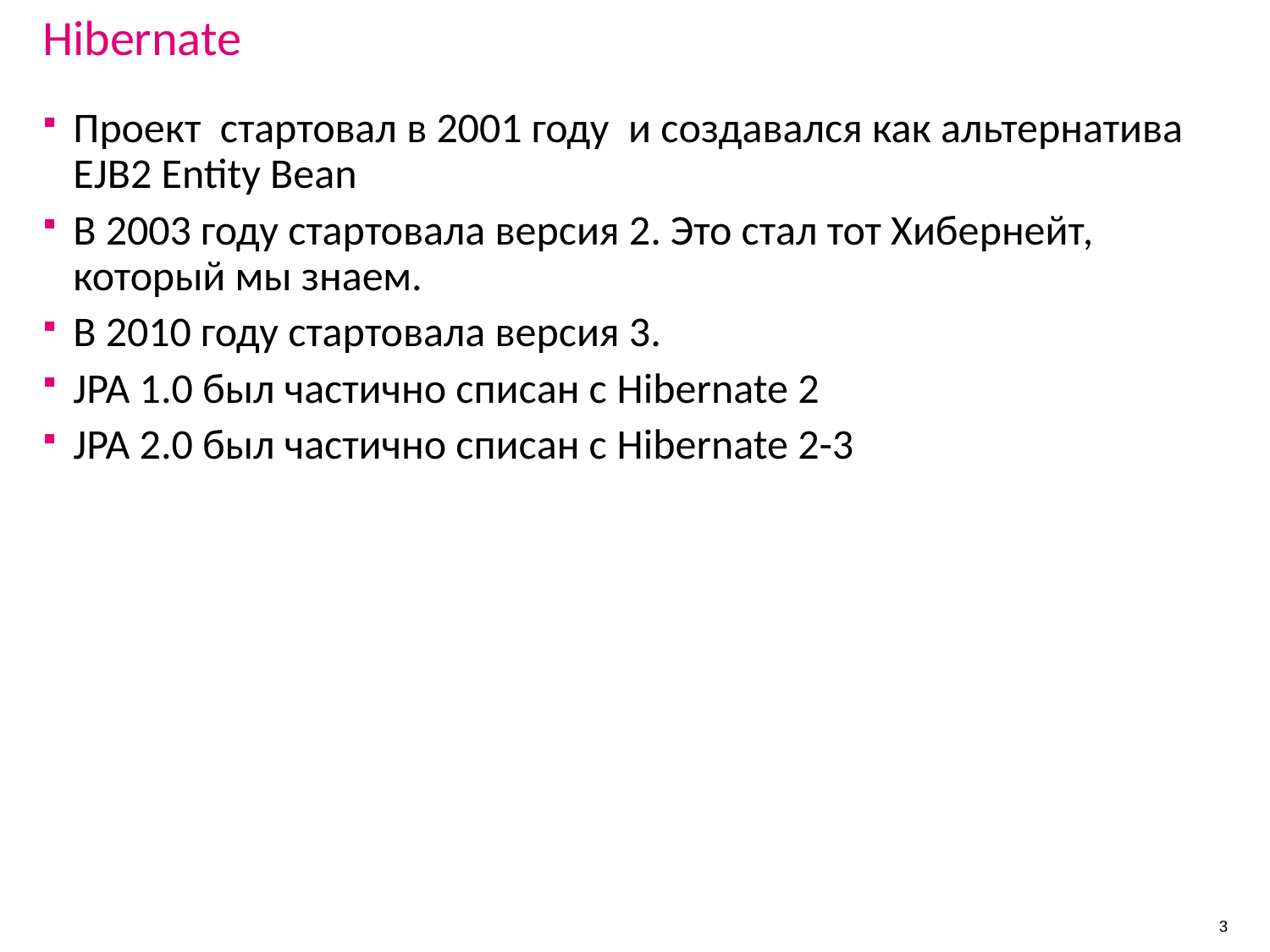

# Hibernate
Проект  стартовал в 2001 году  и создавался как альтернатива EJB2 Entity Bean
В 2003 году стартовала версия 2. Это стал тот Хибернейт, который мы знаем.
В 2010 году стартовала версия 3.
JPA 1.0 был частично списан с Hibernate 2
JPA 2.0 был частично списан с Hibernate 2-3
3